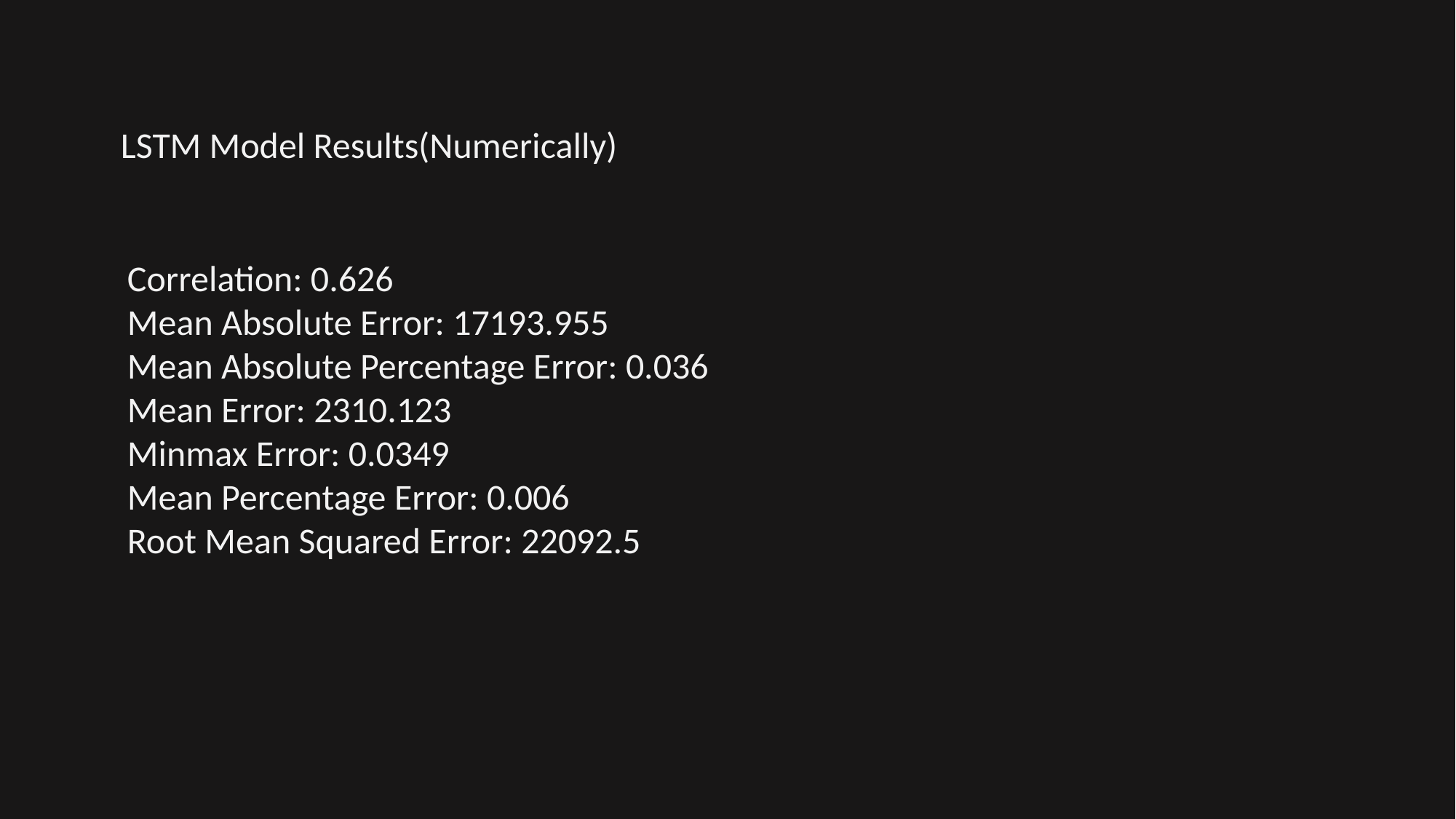

LSTM Model Results(Numerically)
Correlation: 0.626
Mean Absolute Error: 17193.955
Mean Absolute Percentage Error: 0.036
Mean Error: 2310.123
Minmax Error: 0.0349
Mean Percentage Error: 0.006
Root Mean Squared Error: 22092.5